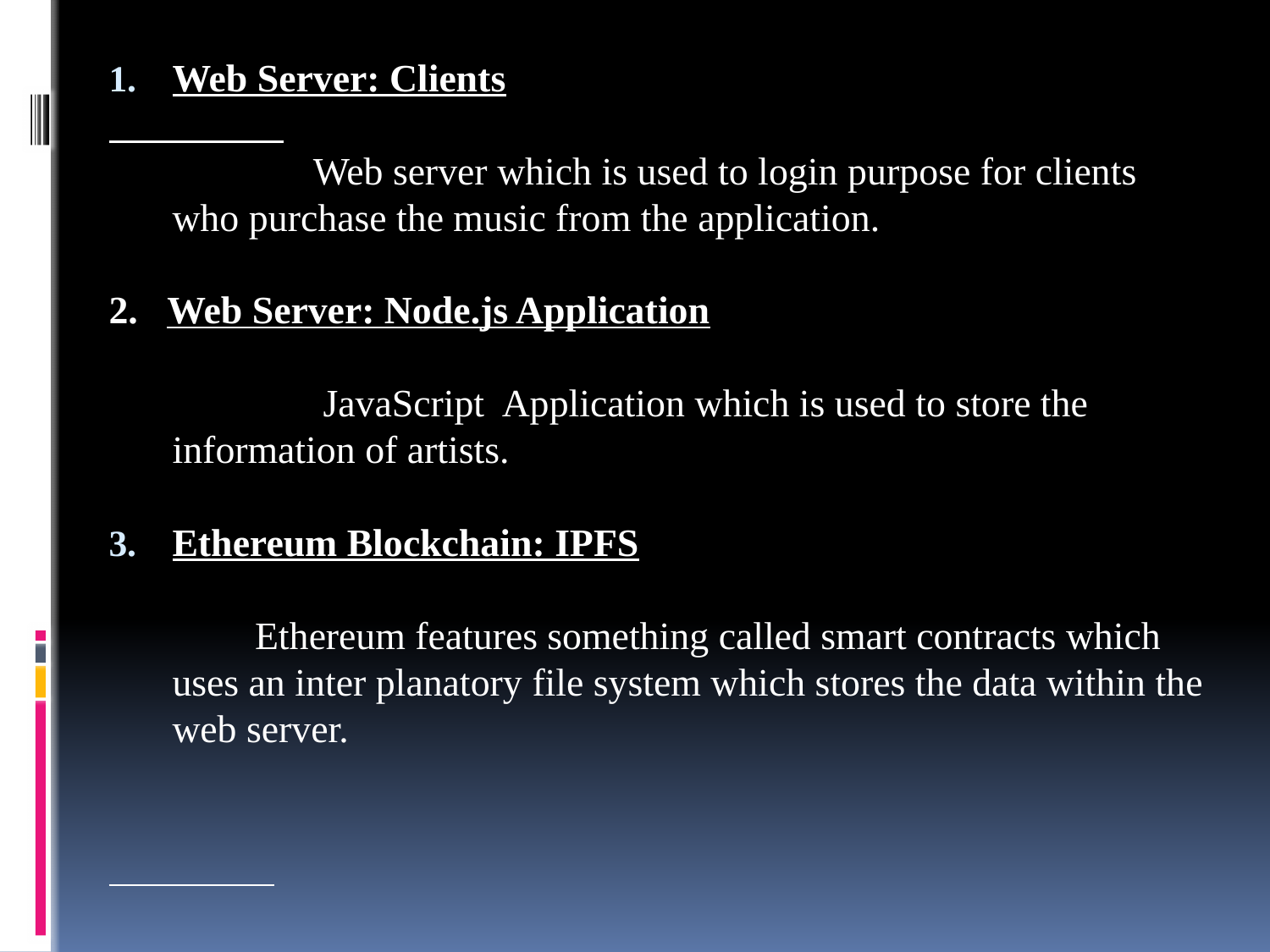

Web Server: Clients

                     Web server which is used to login purpose for clients who purchase the music from the application.

2.   Web Server: Node.js Application

                      JavaScript  Application which is used to store the information of artists.

Ethereum Blockchain: IPFS

               Ethereum features something called smart contracts which uses an inter planatory file system which stores the data within the web server.

#